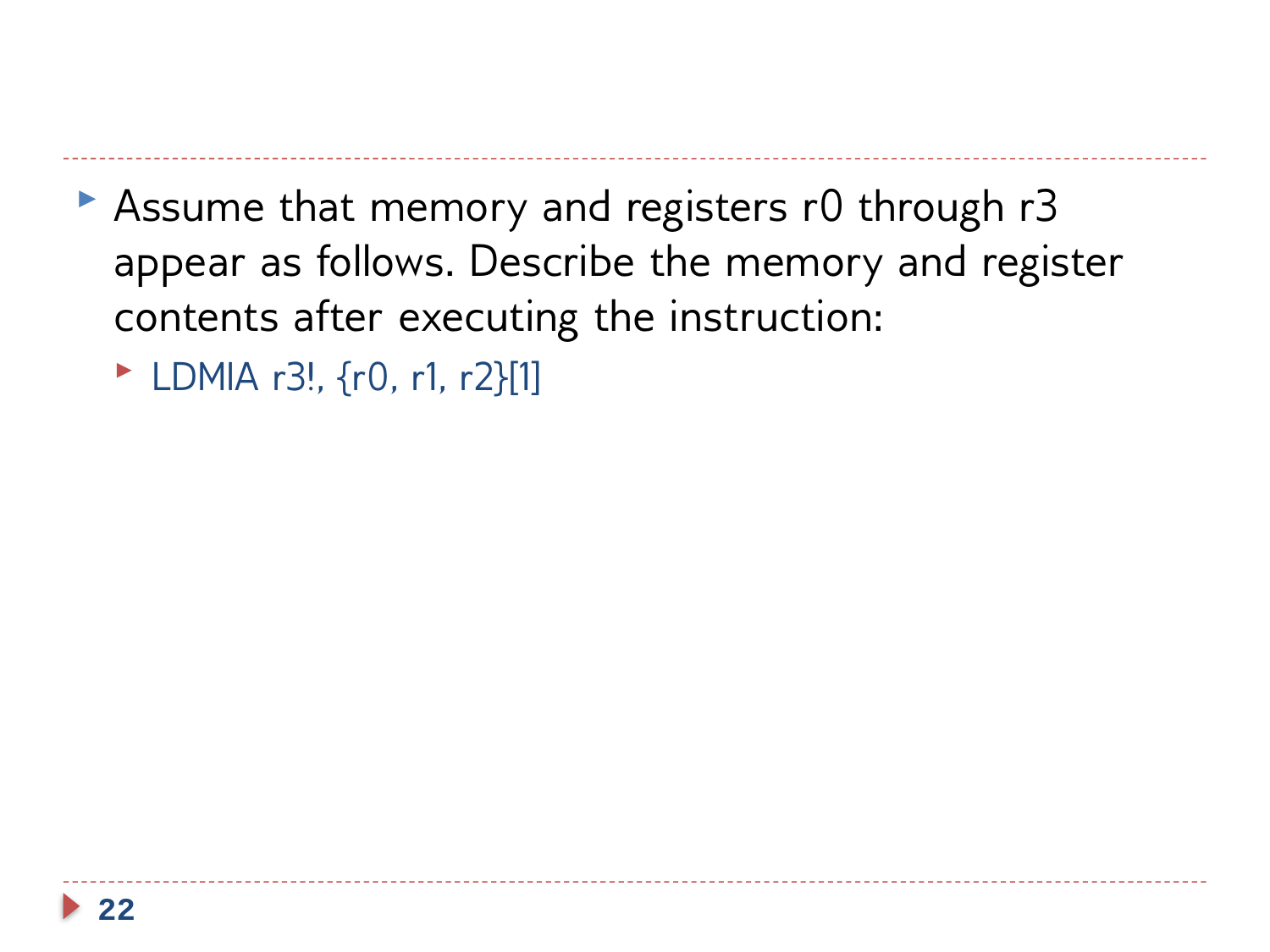

#
Assume that memory and registers r0 through r3 appear as follows. Describe the memory and register contents after executing the instruction:
LDMIA r3!, {r0, r1, r2}[1]

22